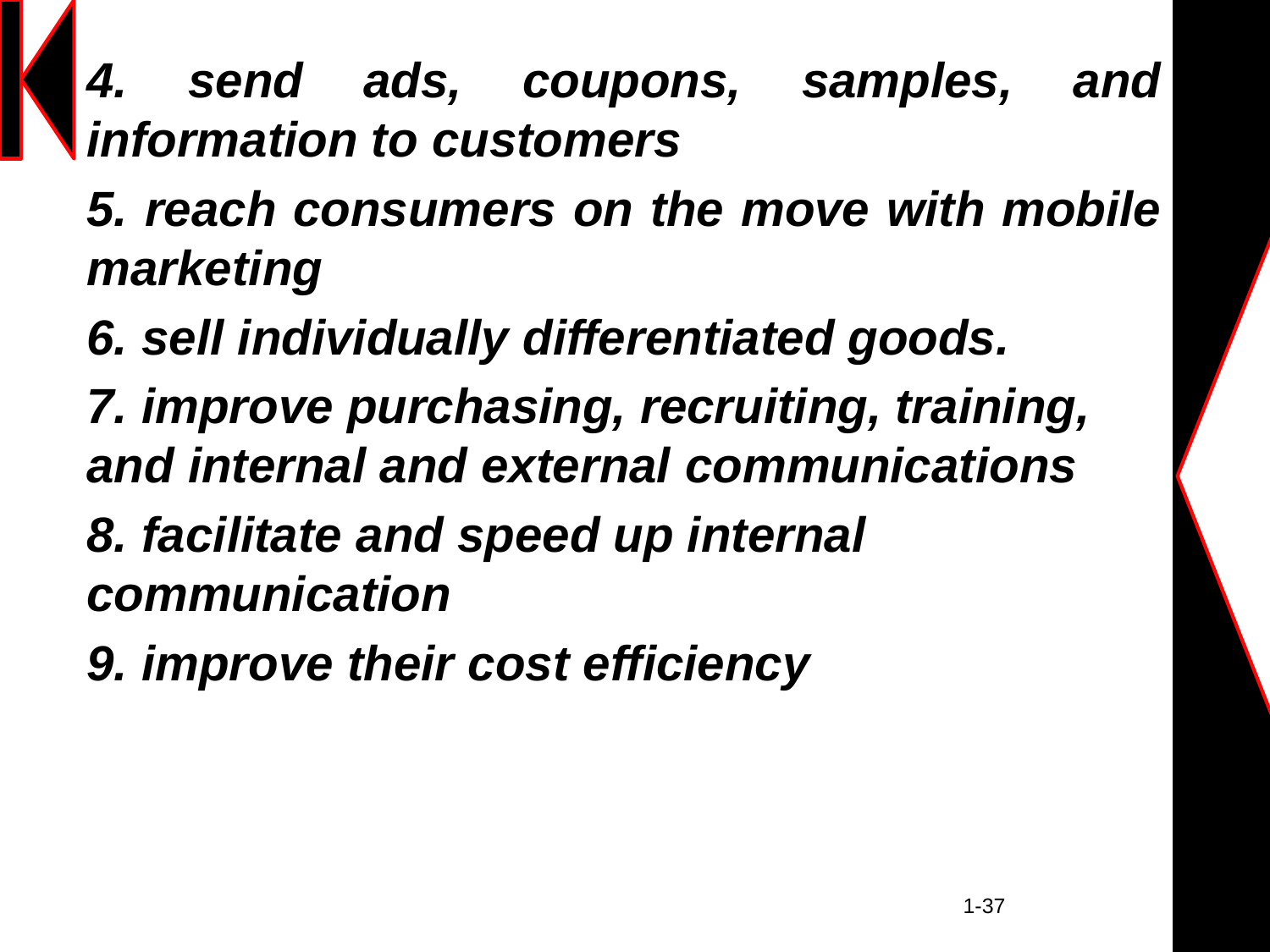

4. send ads, coupons, samples, and information to customers
5. reach consumers on the move with mobile marketing
6. sell individually differentiated goods.
7. improve purchasing, recruiting, training, and internal and external communications
8. facilitate and speed up internal communication
9. improve their cost efficiency

							     1-37